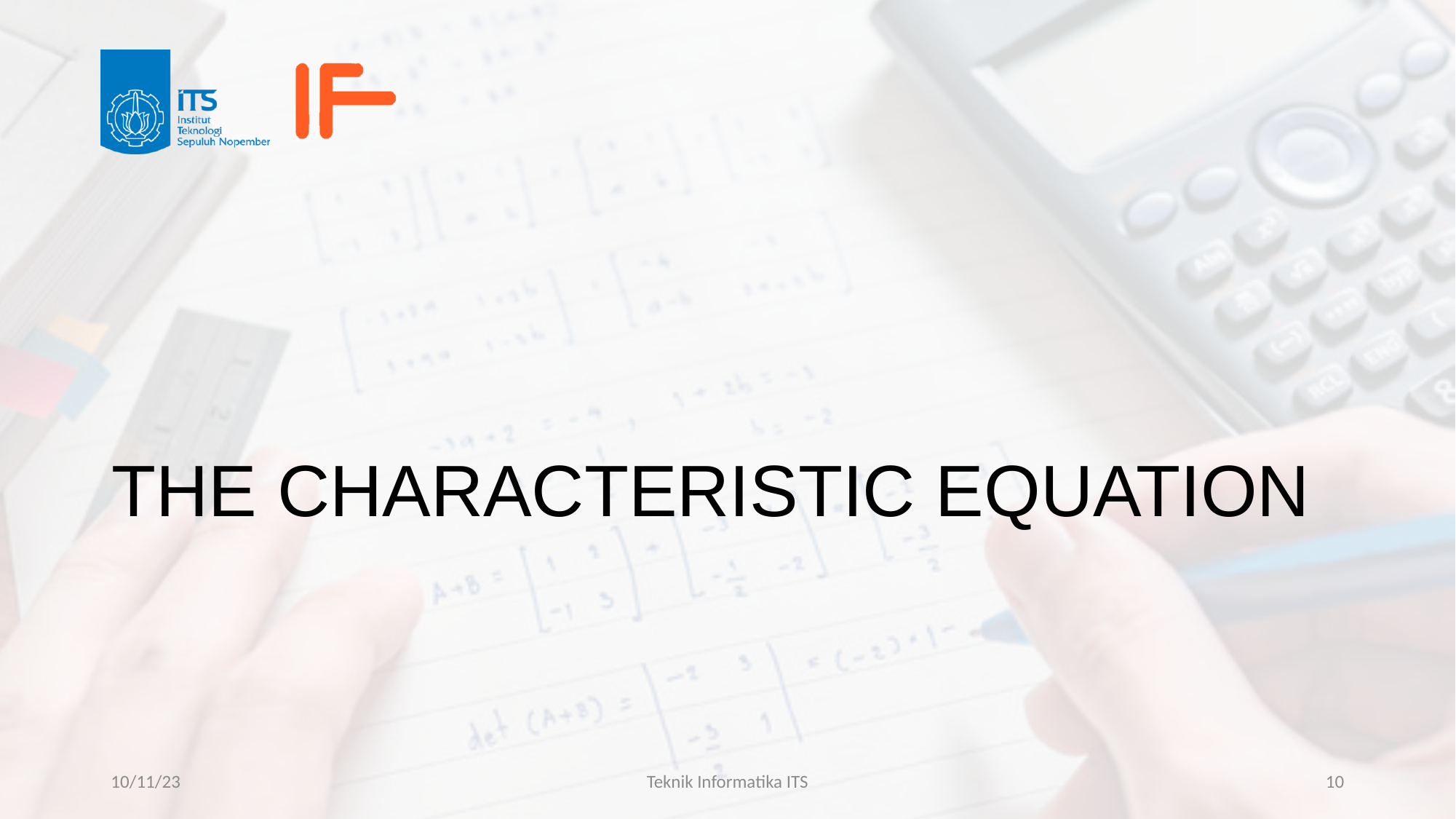

# THE CHARACTERISTIC EQUATION

10/11/23
Teknik Informatika ITS
10